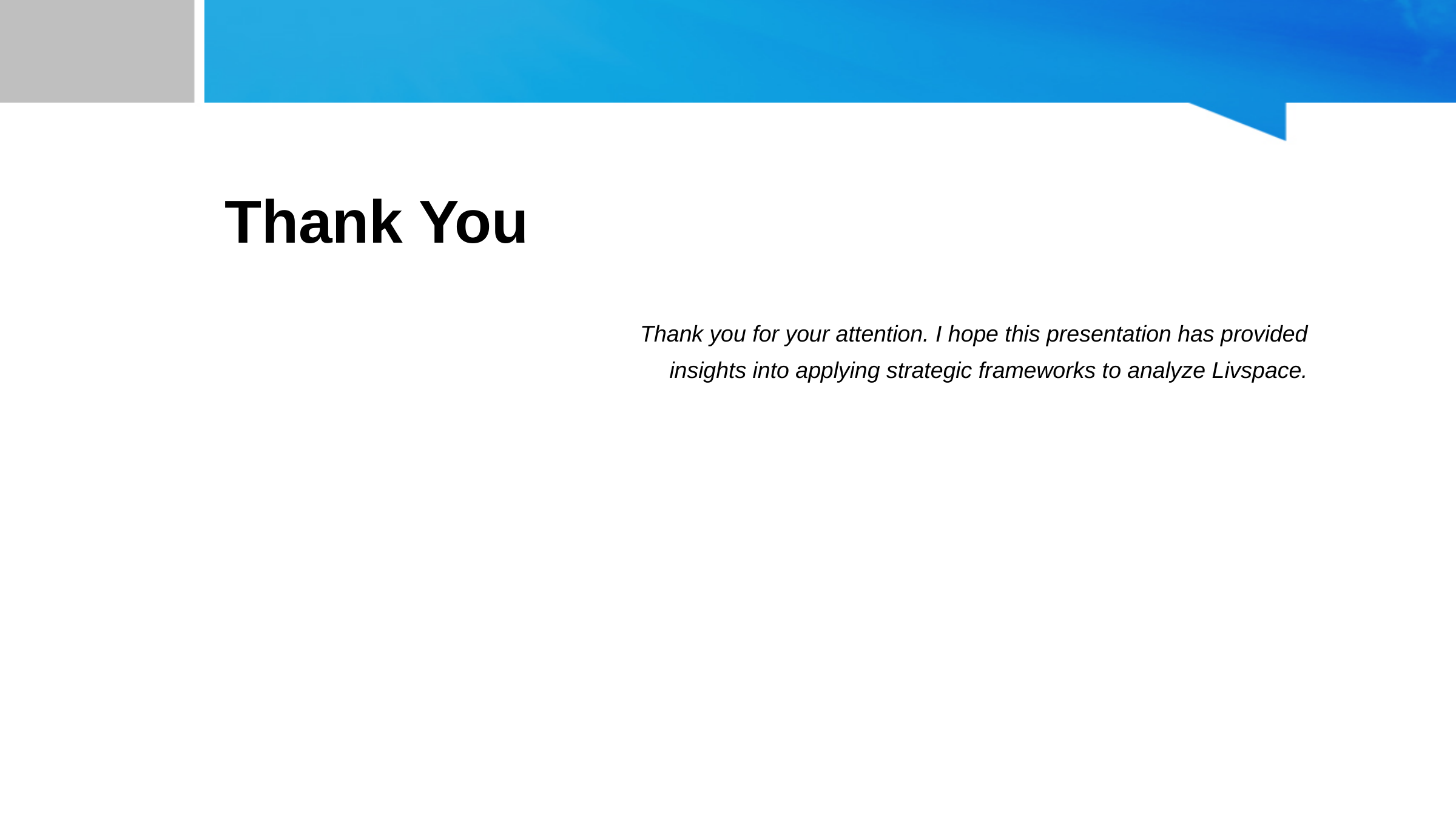

Thank You
Thank you for your attention. I hope this presentation has provided
 insights into applying strategic frameworks to analyze Livspace.